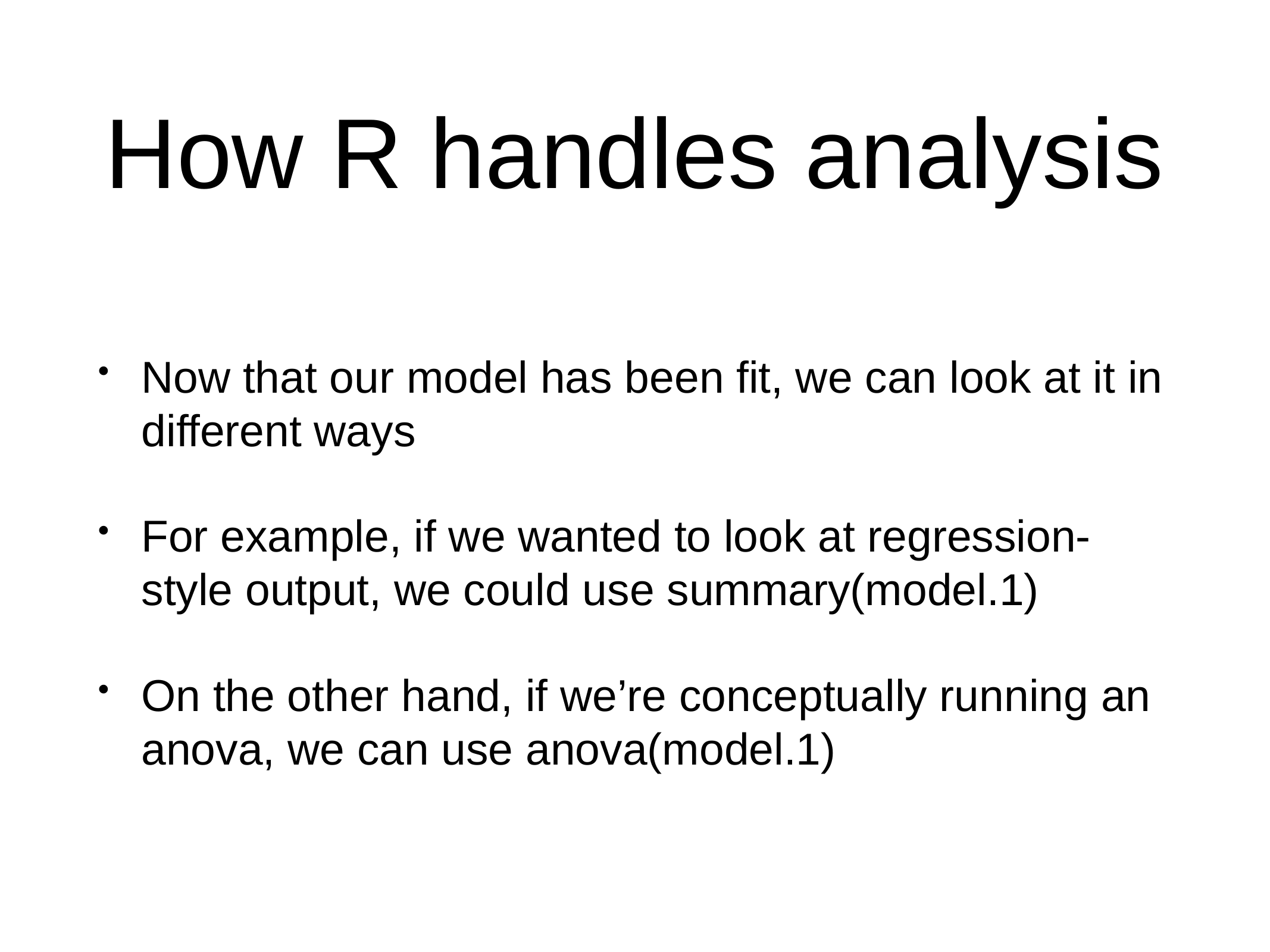

# How R handles analysis
Now that our model has been fit, we can look at it in different ways
For example, if we wanted to look at regression-style output, we could use summary(model.1)
On the other hand, if we’re conceptually running an anova, we can use anova(model.1)